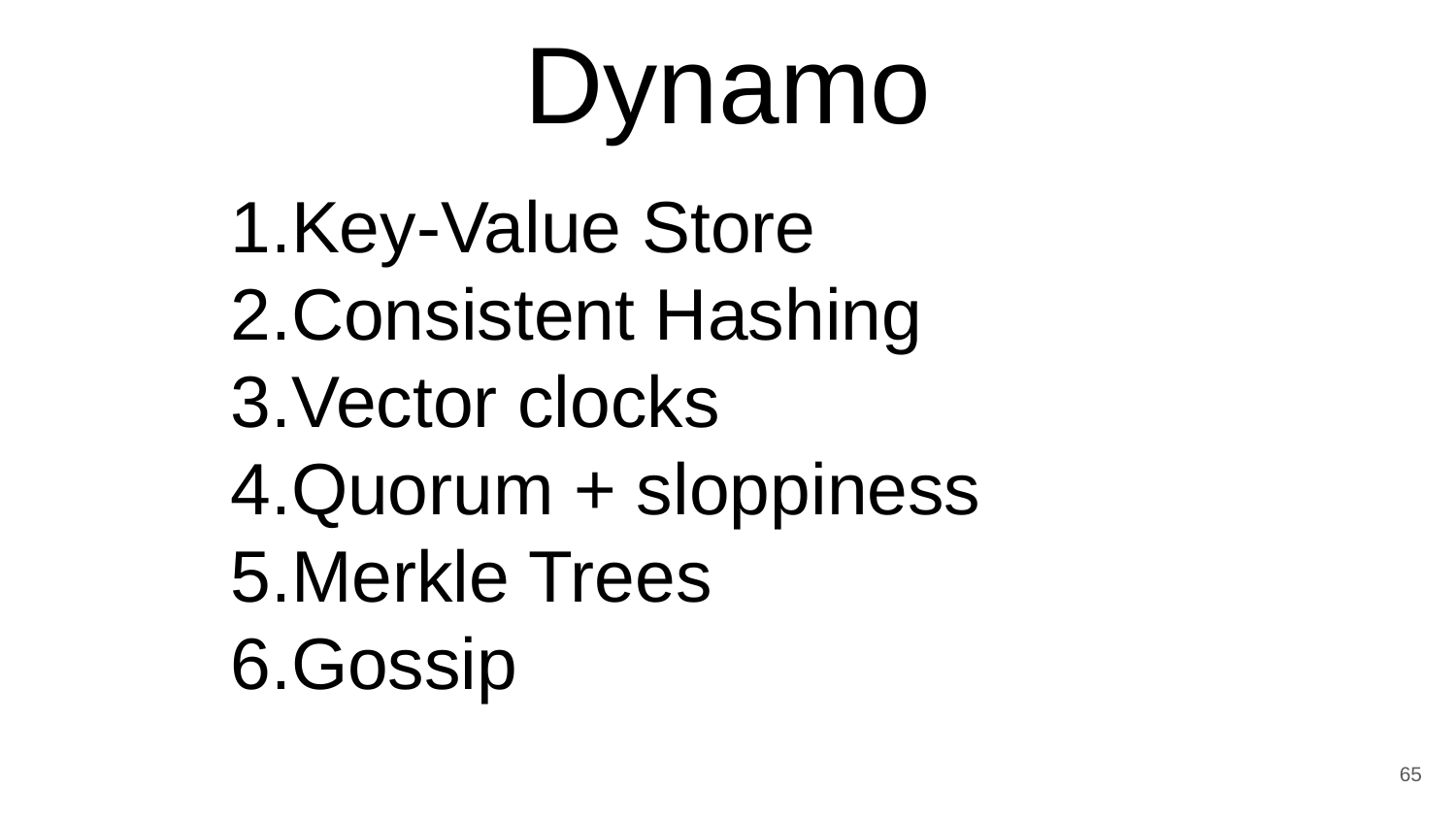

# Dynamo
Key-Value Store
Consistent Hashing
Vector clocks
Quorum + sloppiness
Merkle Trees
Gossip

65